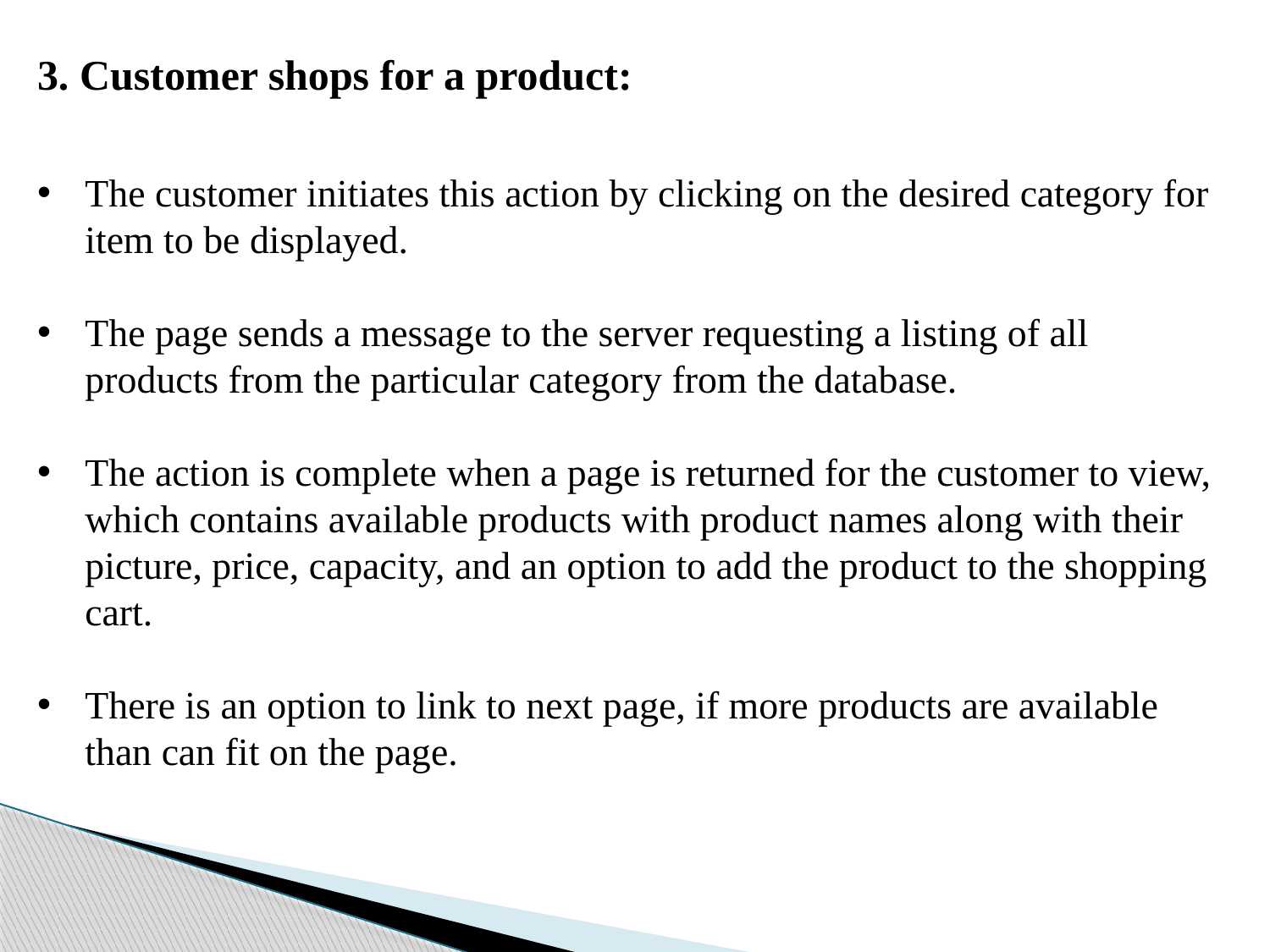

3. Customer shops for a product:

The customer initiates this action by clicking on the desired category for item to be displayed.

The page sends a message to the server requesting a listing of all products from the particular category from the database.

The action is complete when a page is returned for the customer to view, which contains available products with product names along with their picture, price, capacity, and an option to add the product to the shopping cart.

There is an option to link to next page, if more products are available than can fit on the page.